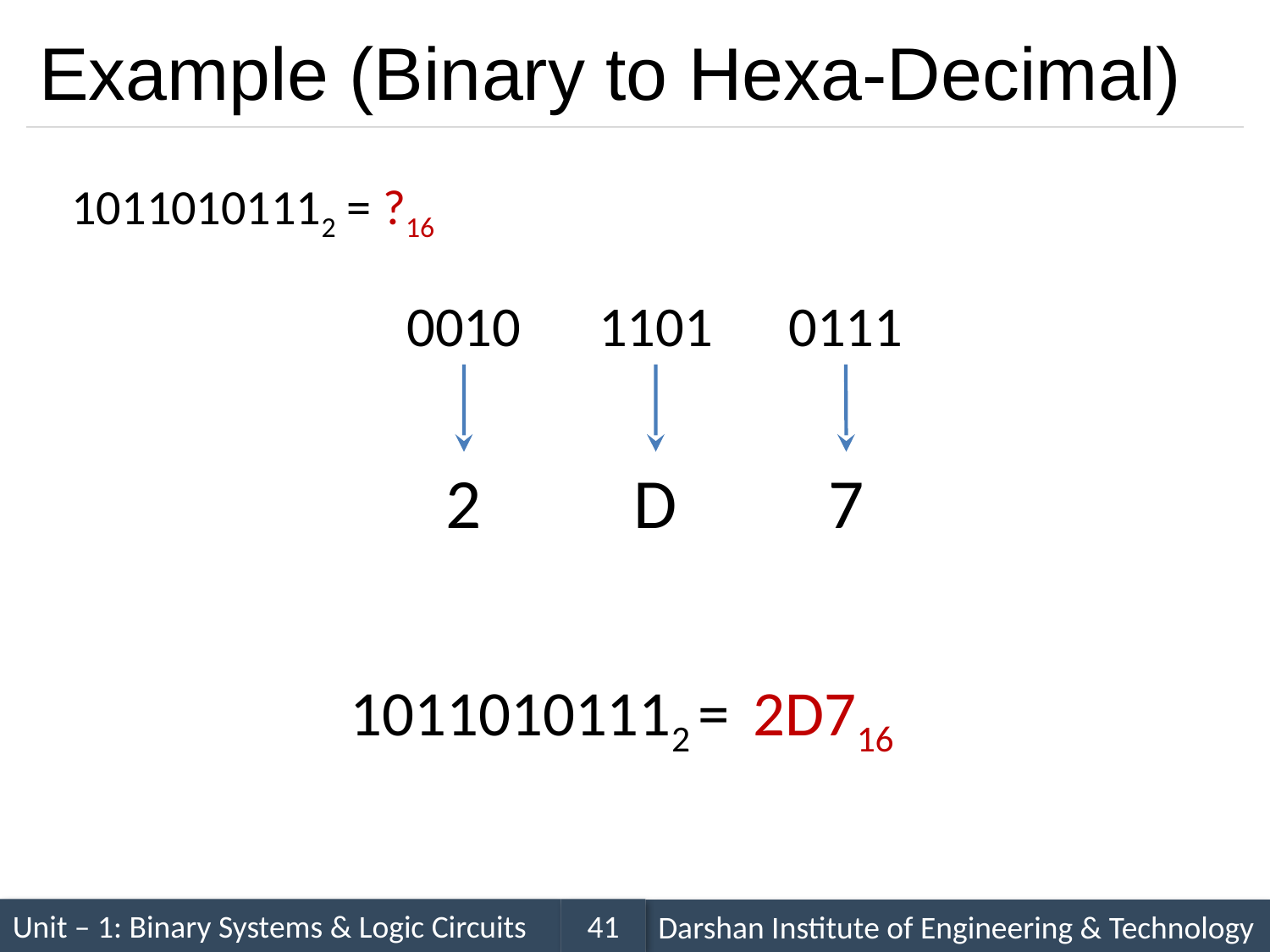

# Example (Binary to Hexa-Decimal)
10110101112 = ?16
0010
1101
0111
2
D
7
10110101112 =
2D716